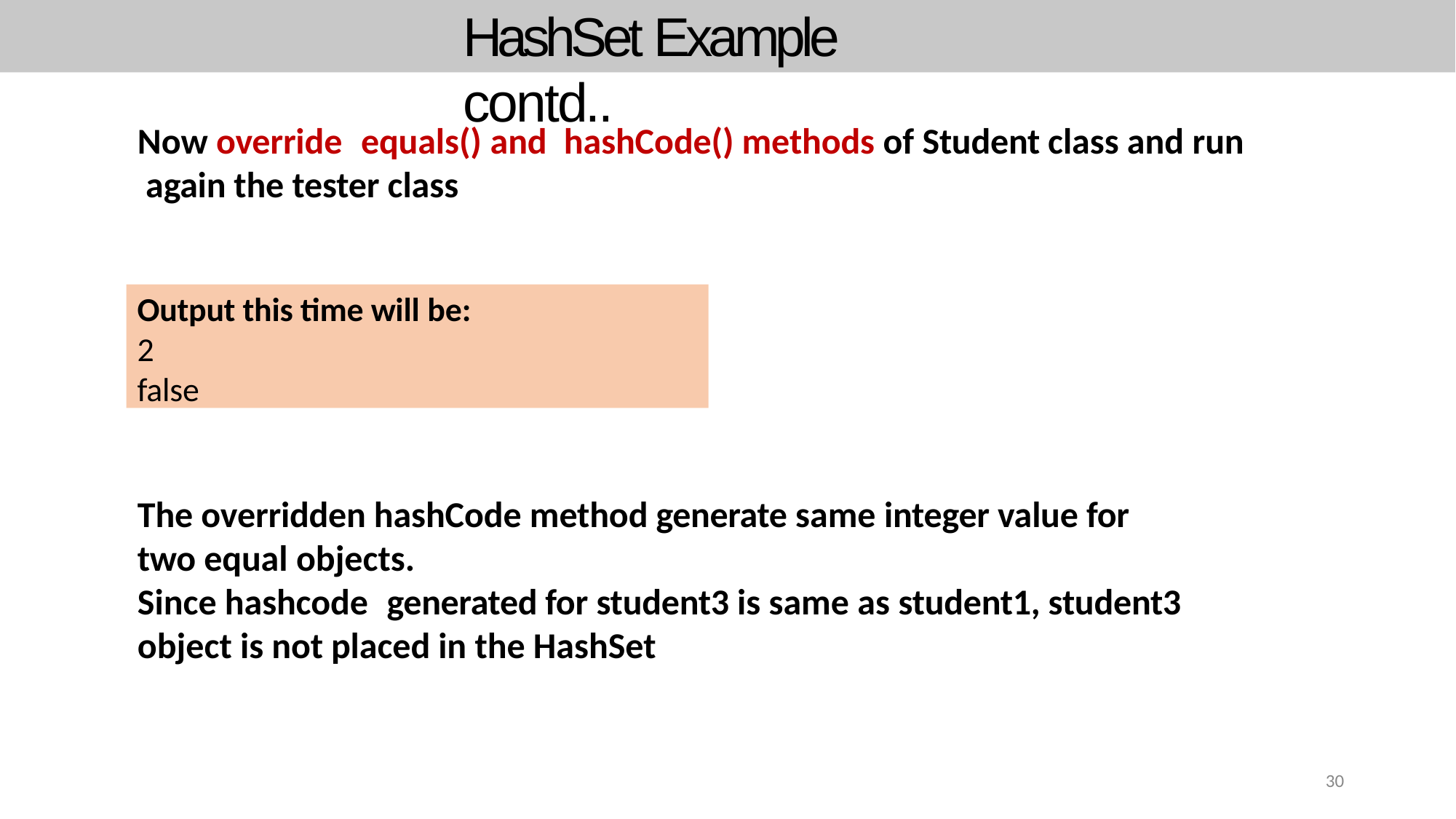

# HashSet Example contd..
Now override	equals() and	hashCode() methods of Student class and run  again the tester class
Output this time will be:
2
false
The overridden hashCode method generate same integer value for  two equal objects.
Since hashcode	generated for student3 is same as student1, student3  object is not placed in the HashSet
30